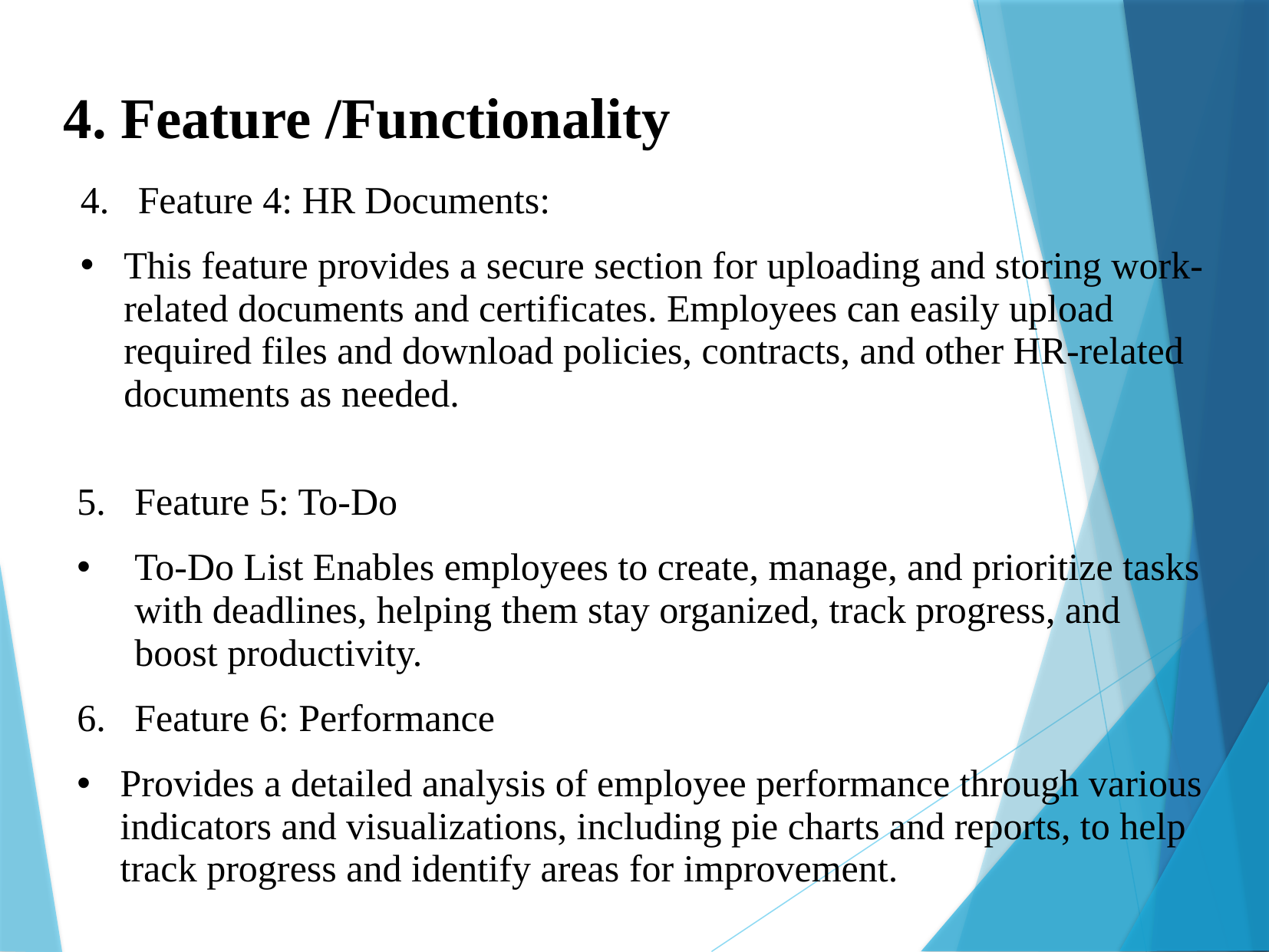

4. Feature /Functionality
Feature 4: HR Documents:
This feature provides a secure section for uploading and storing work-related documents and certificates. Employees can easily upload required files and download policies, contracts, and other HR-related documents as needed.
Feature 5: To-Do
To-Do List Enables employees to create, manage, and prioritize tasks with deadlines, helping them stay organized, track progress, and boost productivity.
Feature 6: Performance
Provides a detailed analysis of employee performance through various indicators and visualizations, including pie charts and reports, to help track progress and identify areas for improvement.